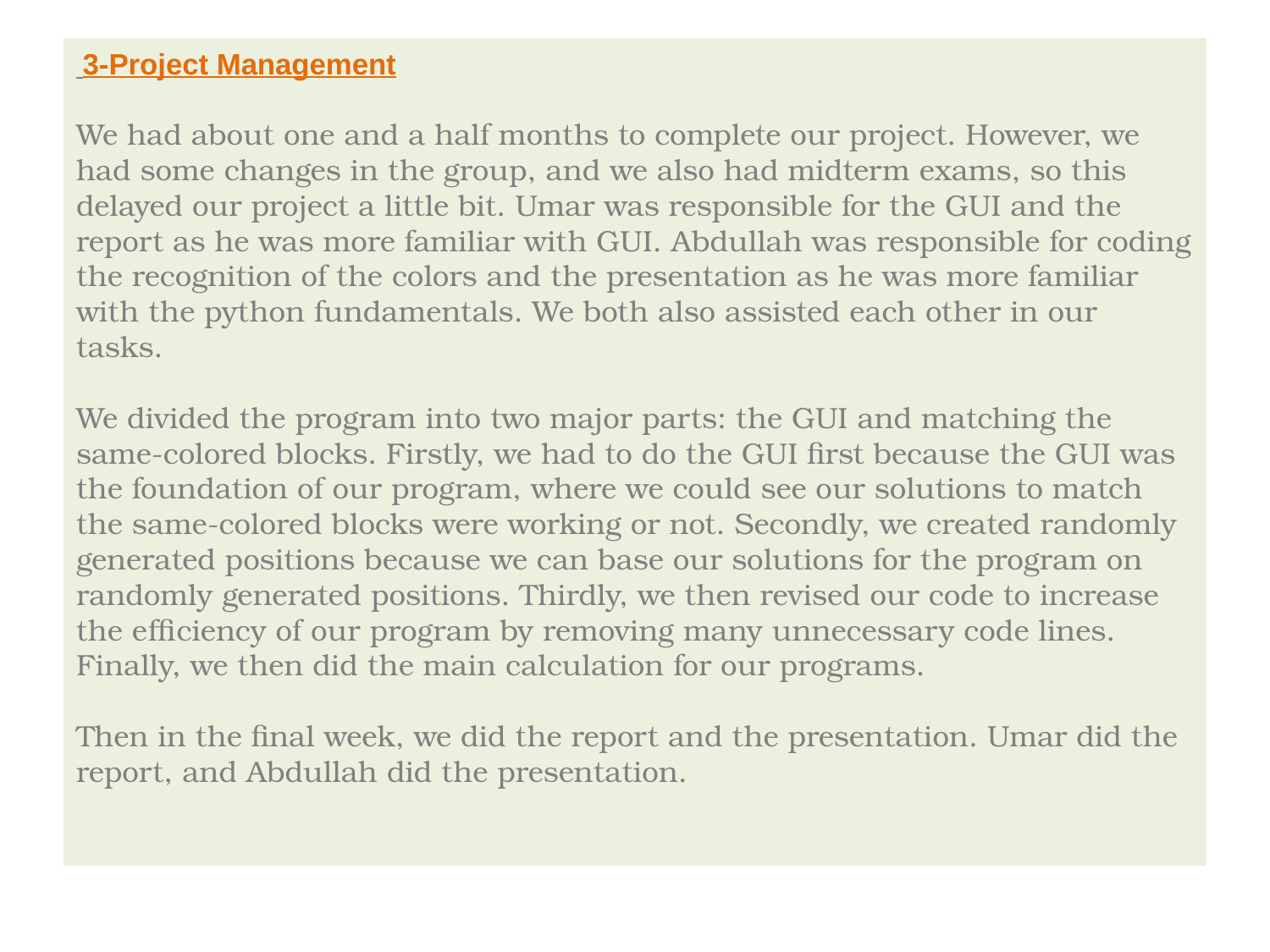

# 3-Project Management   We had about one and a half months to complete our project. However, we had some changes in the group, and we also had midterm exams, so this delayed our project a little bit. Umar was responsible for the GUI and the report as he was more familiar with GUI. Abdullah was responsible for coding the recognition of the colors and the presentation as he was more familiar with the python fundamentals. We both also assisted each other in our tasks. We divided the program into two major parts: the GUI and matching the same-colored blocks. Firstly, we had to do the GUI first because the GUI was the foundation of our program, where we could see our solutions to match the same-colored blocks were working or not. Secondly, we created randomly generated positions because we can base our solutions for the program on randomly generated positions. Thirdly, we then revised our code to increase the efficiency of our program by removing many unnecessary code lines. Finally, we then did the main calculation for our programs. Then in the final week, we did the report and the presentation. Umar did the report, and Abdullah did the presentation.